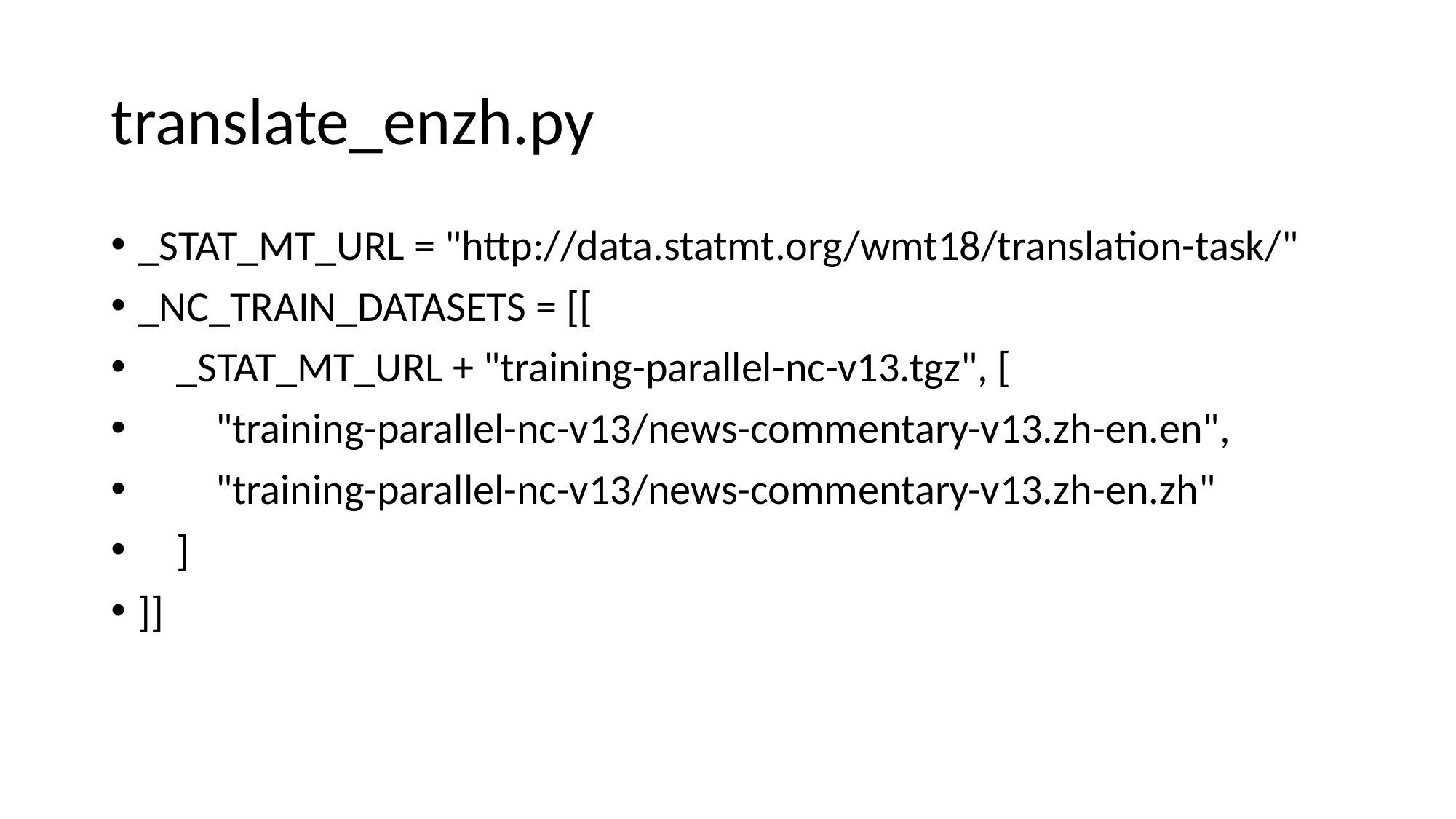

# translate_enzh.py
_STAT_MT_URL = "http://data.statmt.org/wmt18/translation-task/"
_NC_TRAIN_DATASETS = [[
    _STAT_MT_URL + "training-parallel-nc-v13.tgz", [
        "training-parallel-nc-v13/news-commentary-v13.zh-en.en",
        "training-parallel-nc-v13/news-commentary-v13.zh-en.zh"
    ]
]]